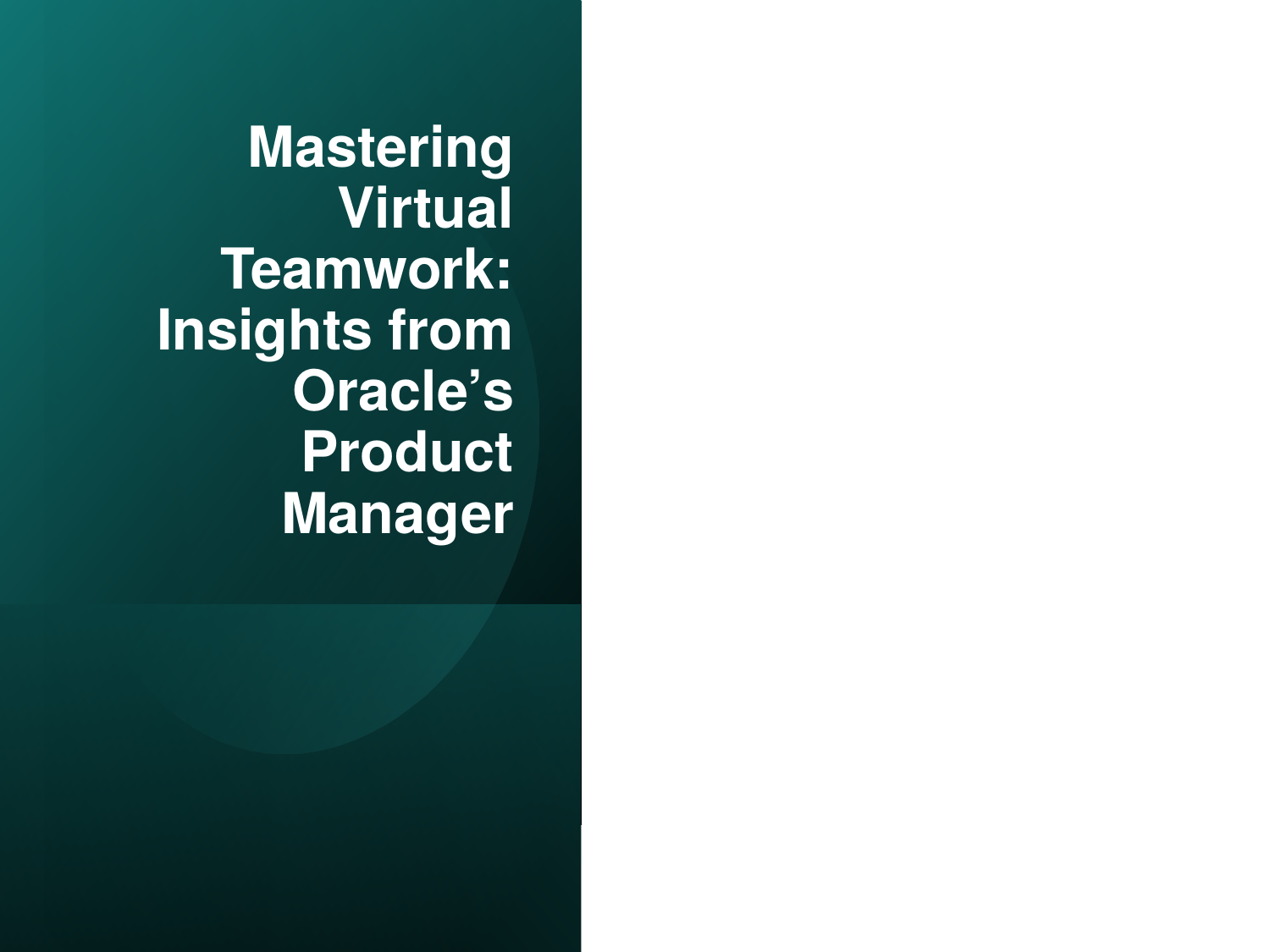

# Mastering Virtual Teamwork: Insights from Oracle’s Product Manager